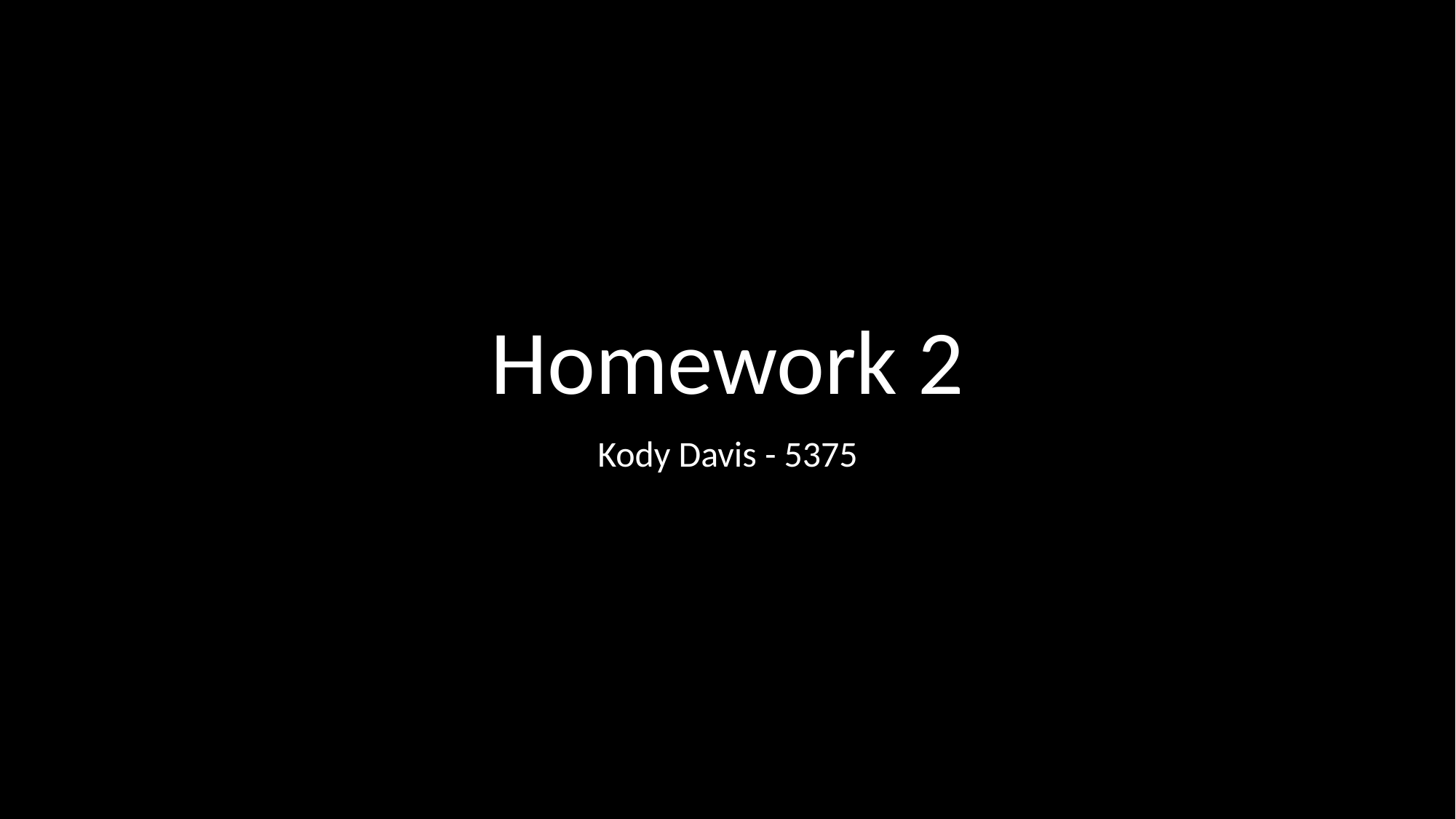

# Homework 2
Kody Davis - 5375